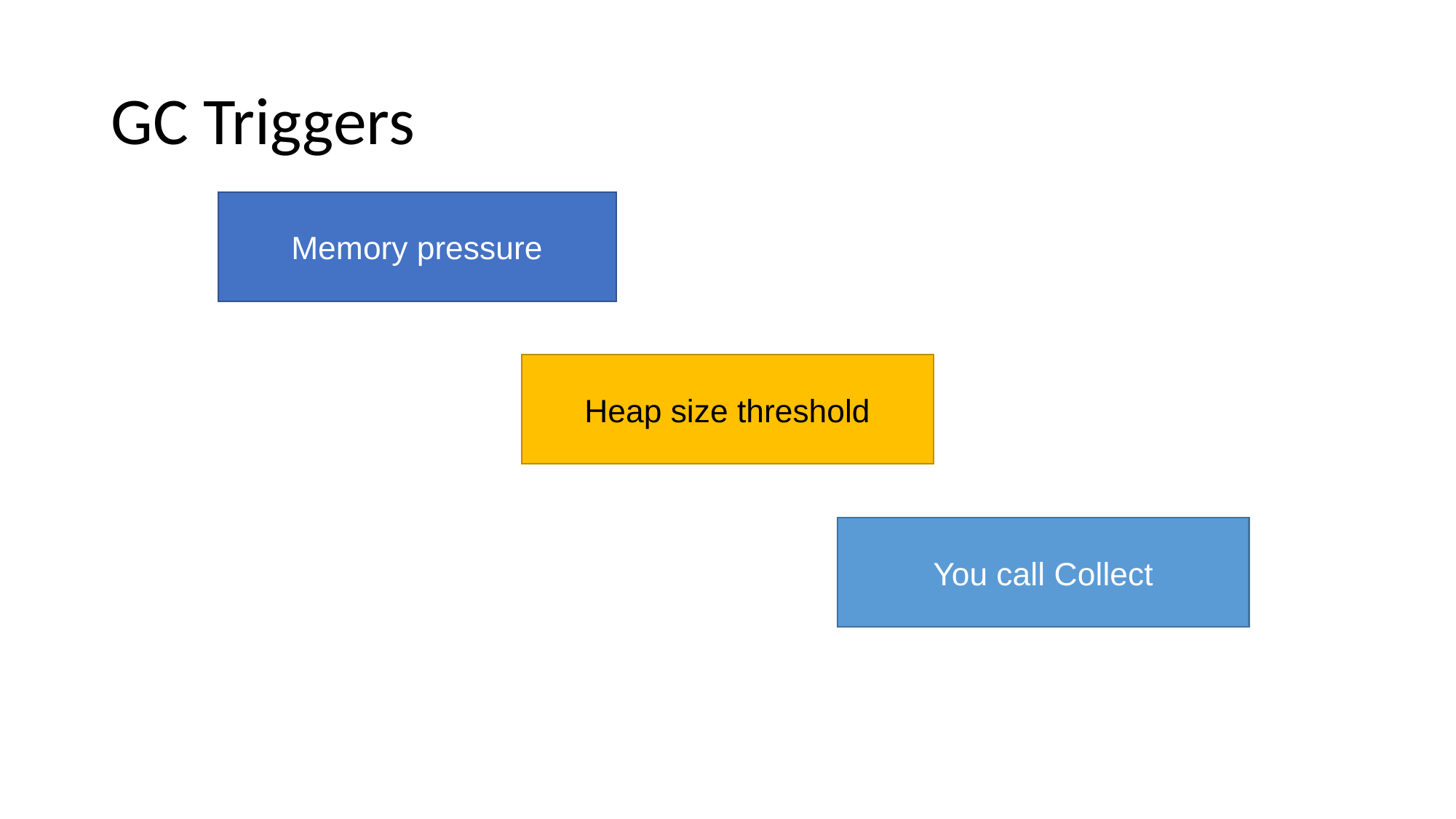

# GC Triggers
Memory pressure
Heap size threshold
You call Collect